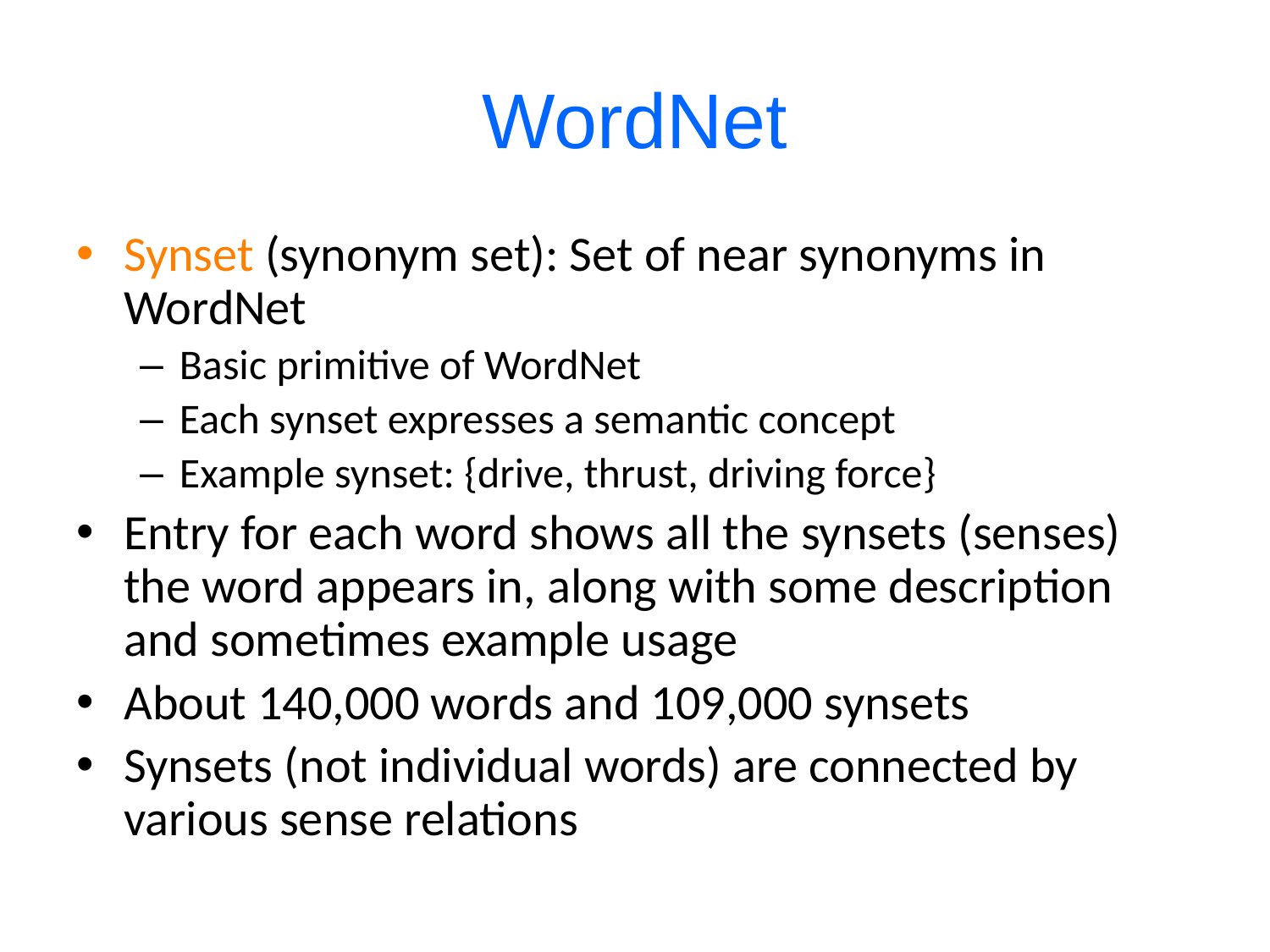

# WordNet
Synset (synonym set): Set of near synonyms in WordNet
Basic primitive of WordNet
Each synset expresses a semantic concept
Example synset: {drive, thrust, driving force}
Entry for each word shows all the synsets (senses) the word appears in, along with some description and sometimes example usage
About 140,000 words and 109,000 synsets
Synsets (not individual words) are connected by various sense relations